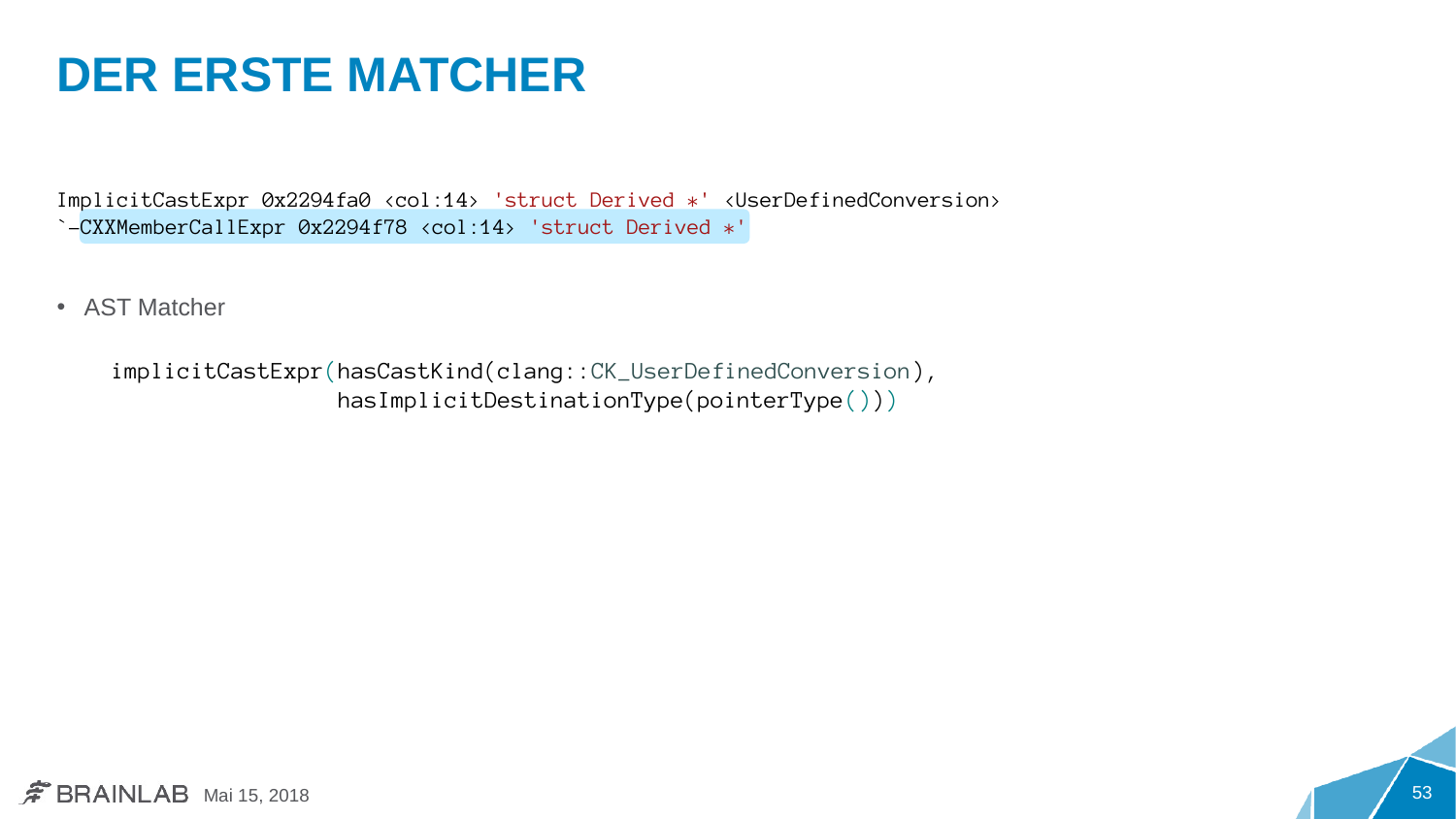

# Der erste Matcher
ImplicitCastExpr 0x2294fa0 <col:14> 'struct Derived *' <UserDefinedConversion>
`-CXXMemberCallExpr 0x2294f78 <col:14> 'struct Derived *'

AST Matcher

implicitCastExpr(hasCastKind(clang::CK_UserDefinedConversion),
                 hasImplicitDestinationType(pointerType()))